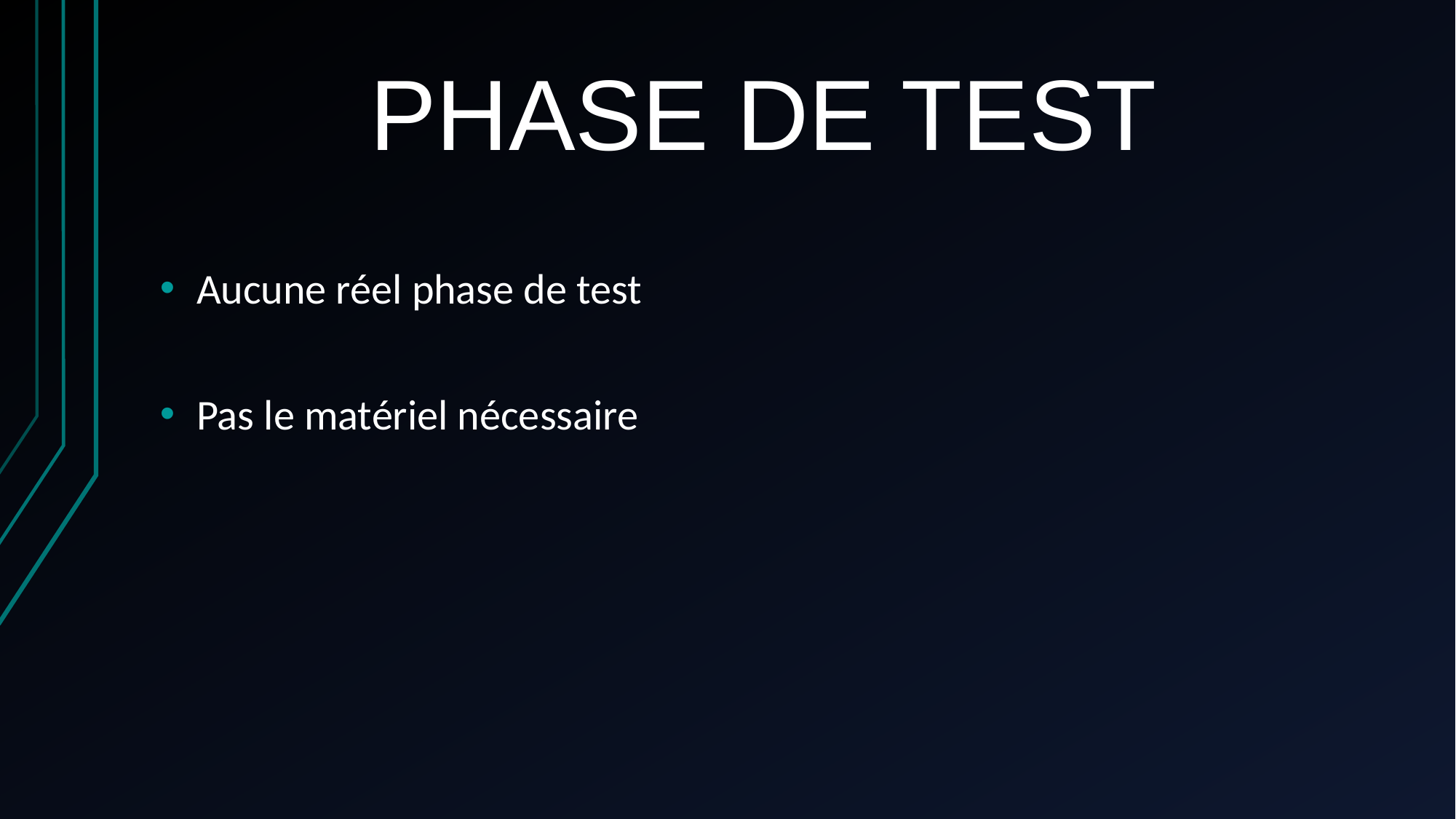

# PHASE DE TEST
Aucune réel phase de test
Pas le matériel nécessaire